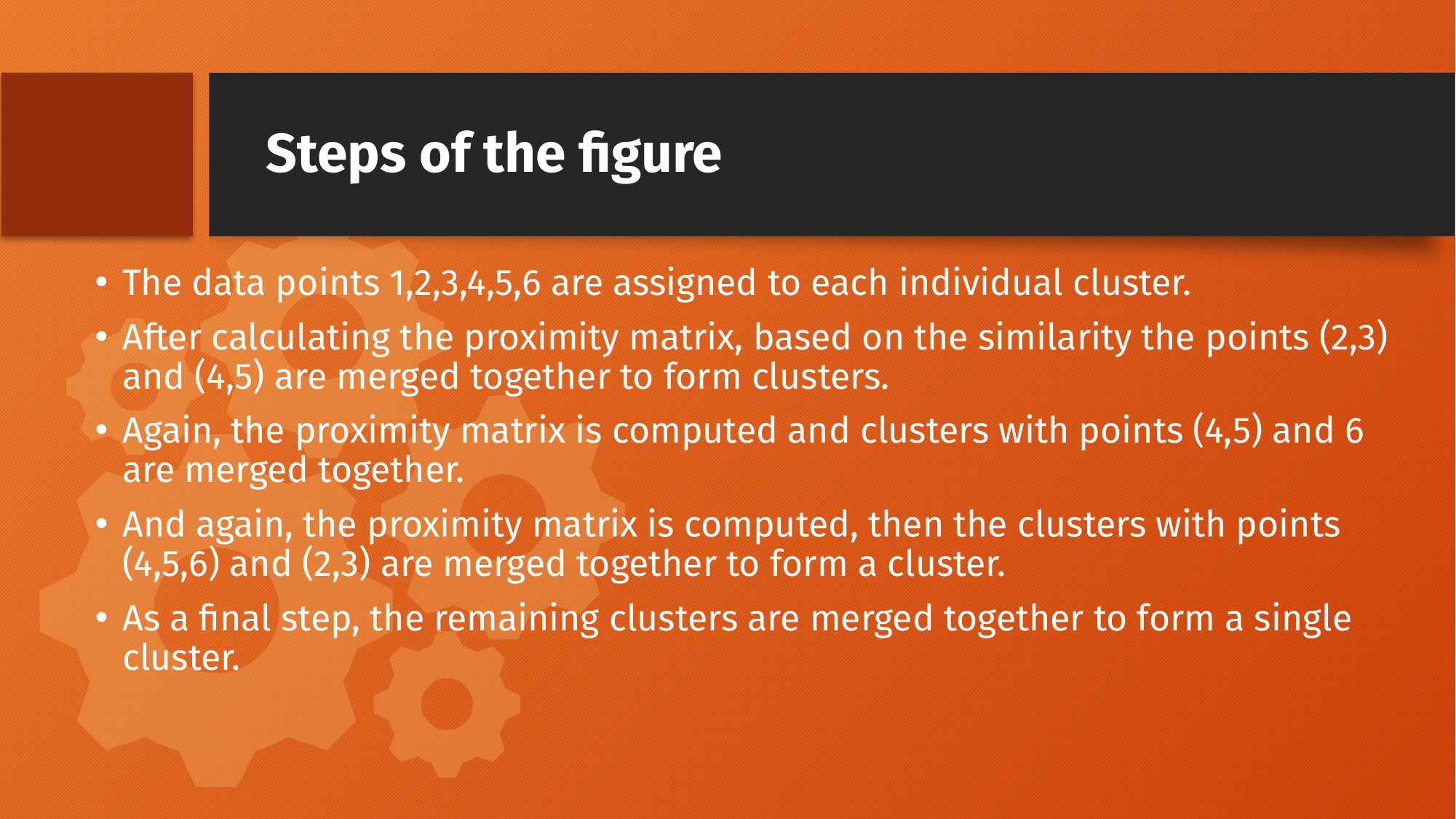

# Steps of the figure
The data points 1,2,3,4,5,6 are assigned to each individual cluster.
After calculating the proximity matrix, based on the similarity the points (2,3) and (4,5) are merged together to form clusters.
Again, the proximity matrix is computed and clusters with points (4,5) and 6 are merged together.
And again, the proximity matrix is computed, then the clusters with points (4,5,6) and (2,3) are merged together to form a cluster.
As a final step, the remaining clusters are merged together to form a single cluster.